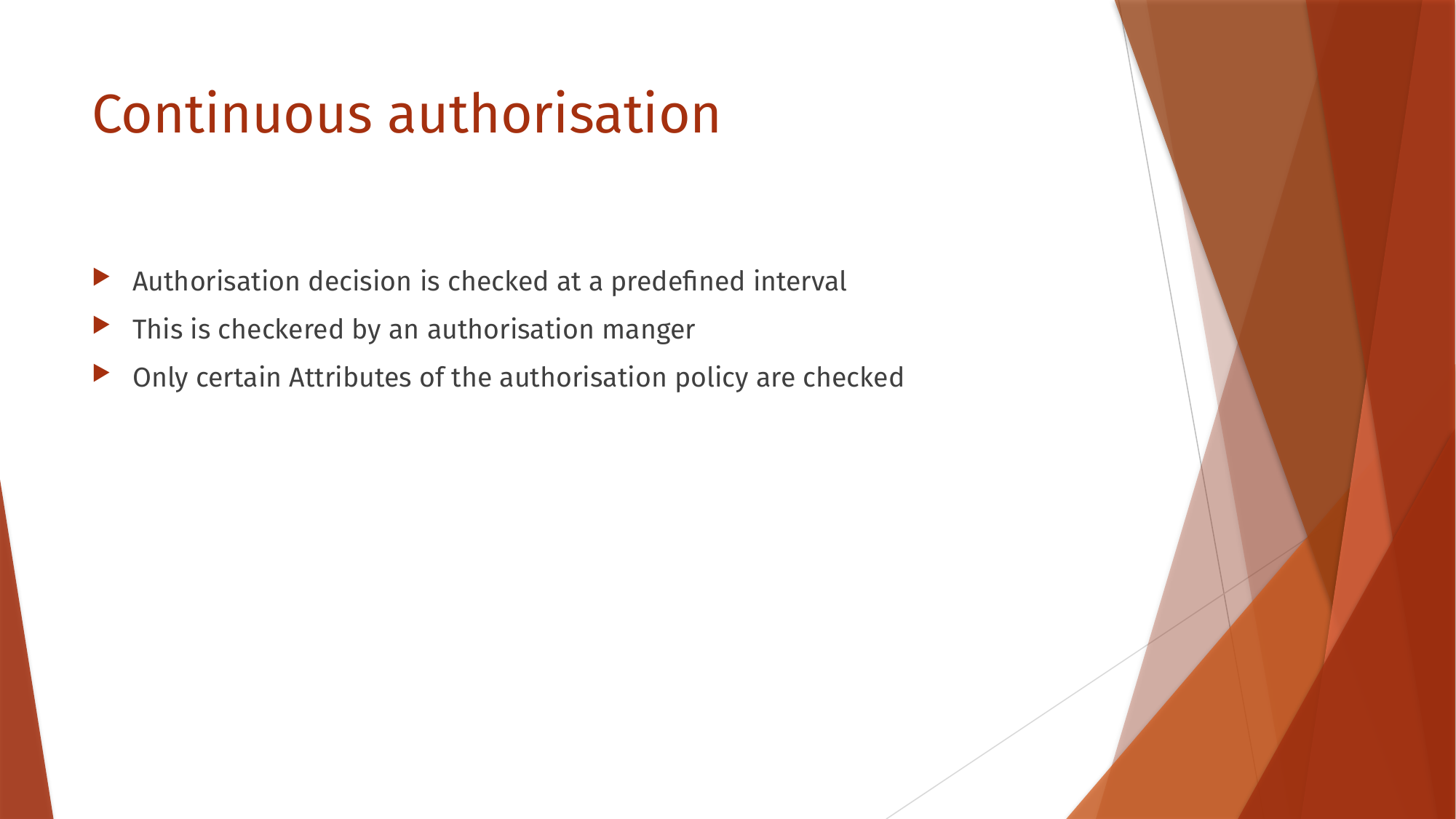

# Continuous authorisation
Authorisation decision is checked at a predefined interval
This is checkered by an authorisation manger
Only certain Attributes of the authorisation policy are checked